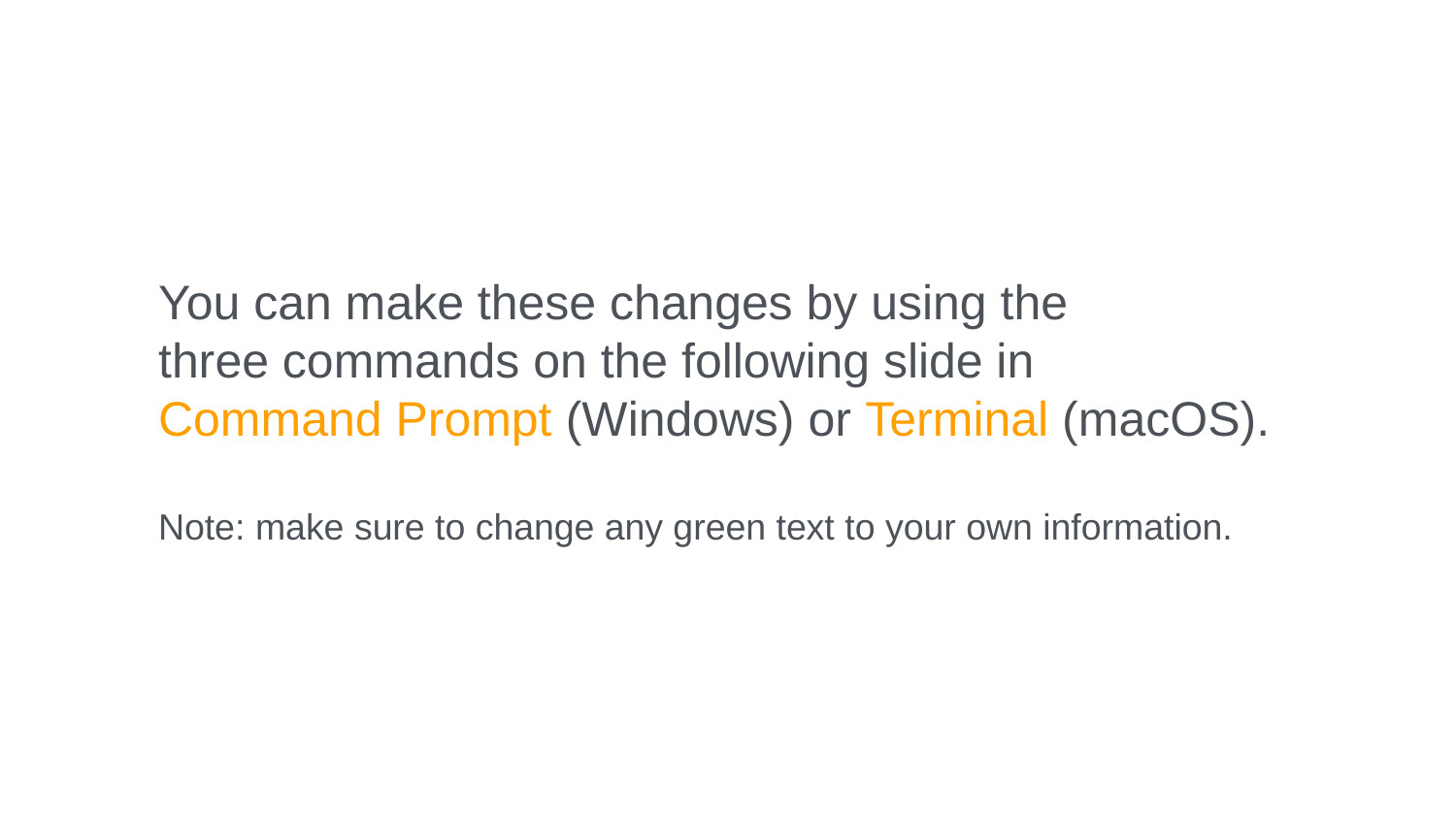

You can make these changes by using the
three commands on the following slide in
Command Prompt (Windows) or Terminal (macOS).

Note: make sure to change any green text to your own information.